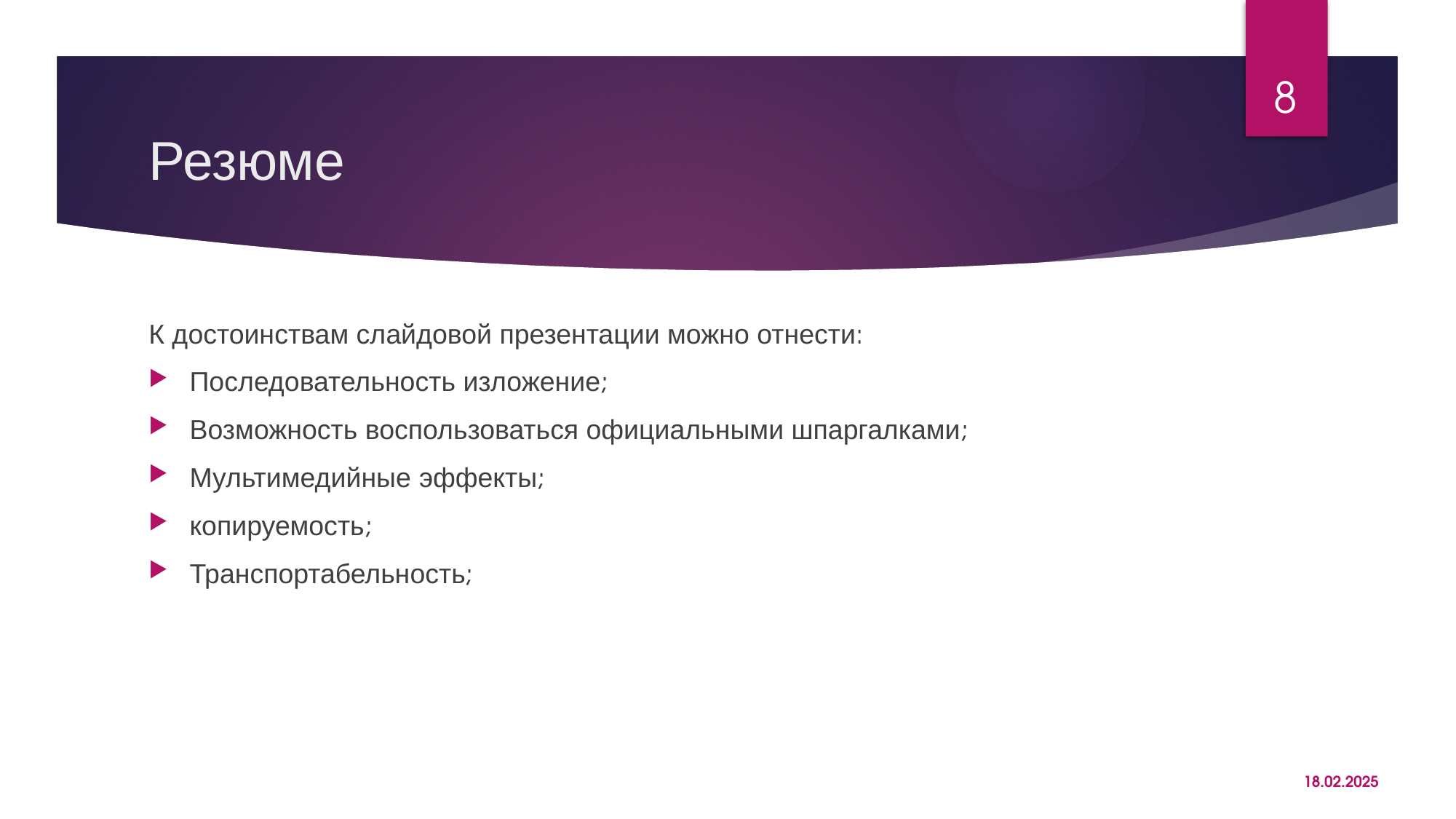

8
# Резюме
К достоинствам слайдовой презентации можно отнести:
Последовательность изложение;
Возможность воспользоваться официальными шпаргалками;
Мультимедийные эффекты;
копируемость;
Транспортабельность;
18.02.2025